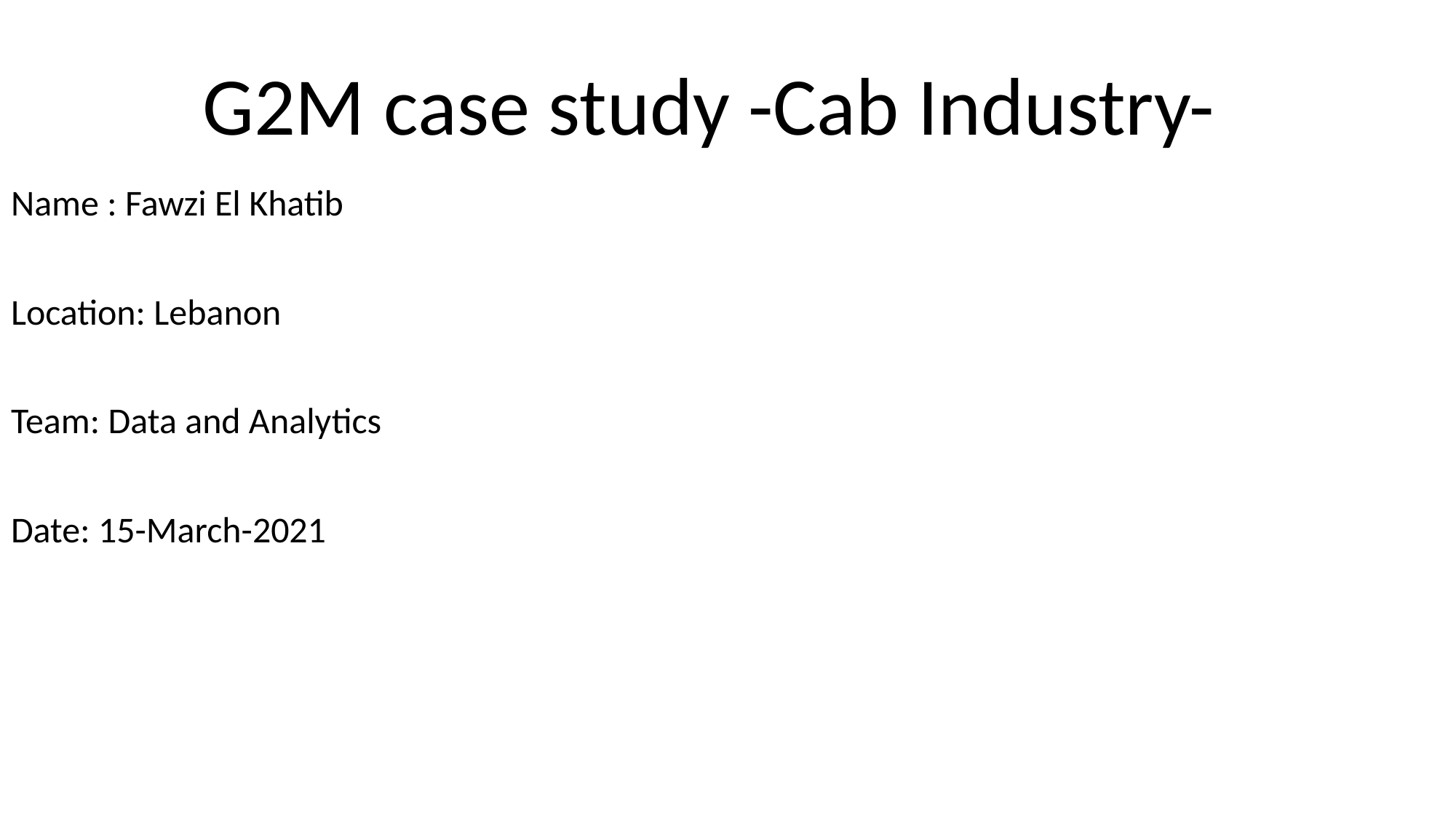

# G2M case study -Cab Industry-
Name : Fawzi El Khatib

Location: Lebanon

Team: Data and Analytics

Date: 15-March-2021